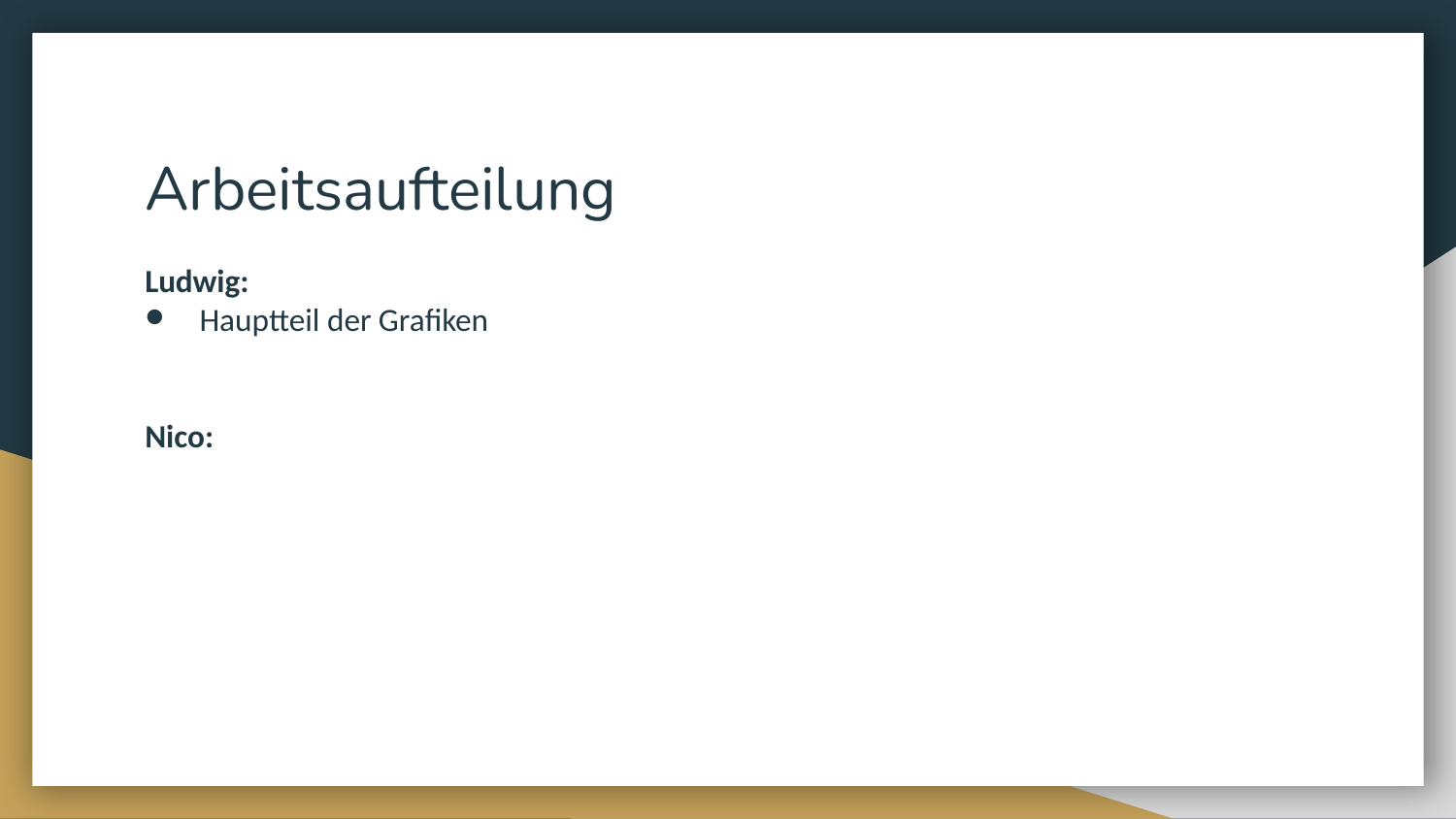

# Arbeitsaufteilung
Ludwig:
Hauptteil der Grafiken

Nico: